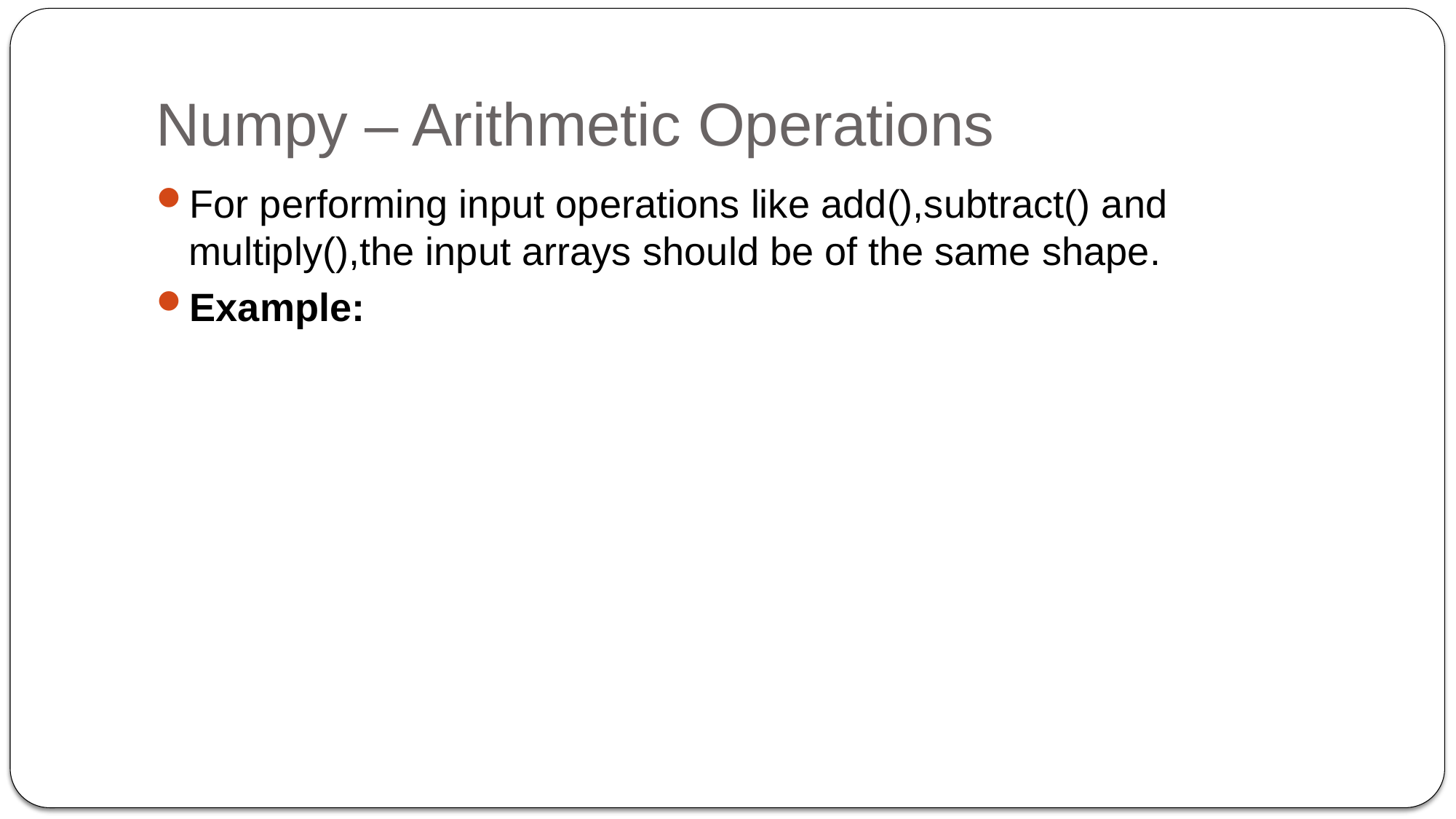

# Numpy – Arithmetic Operations
For performing input operations like add(),subtract() and multiply(),the input arrays should be of the same shape.
Example: